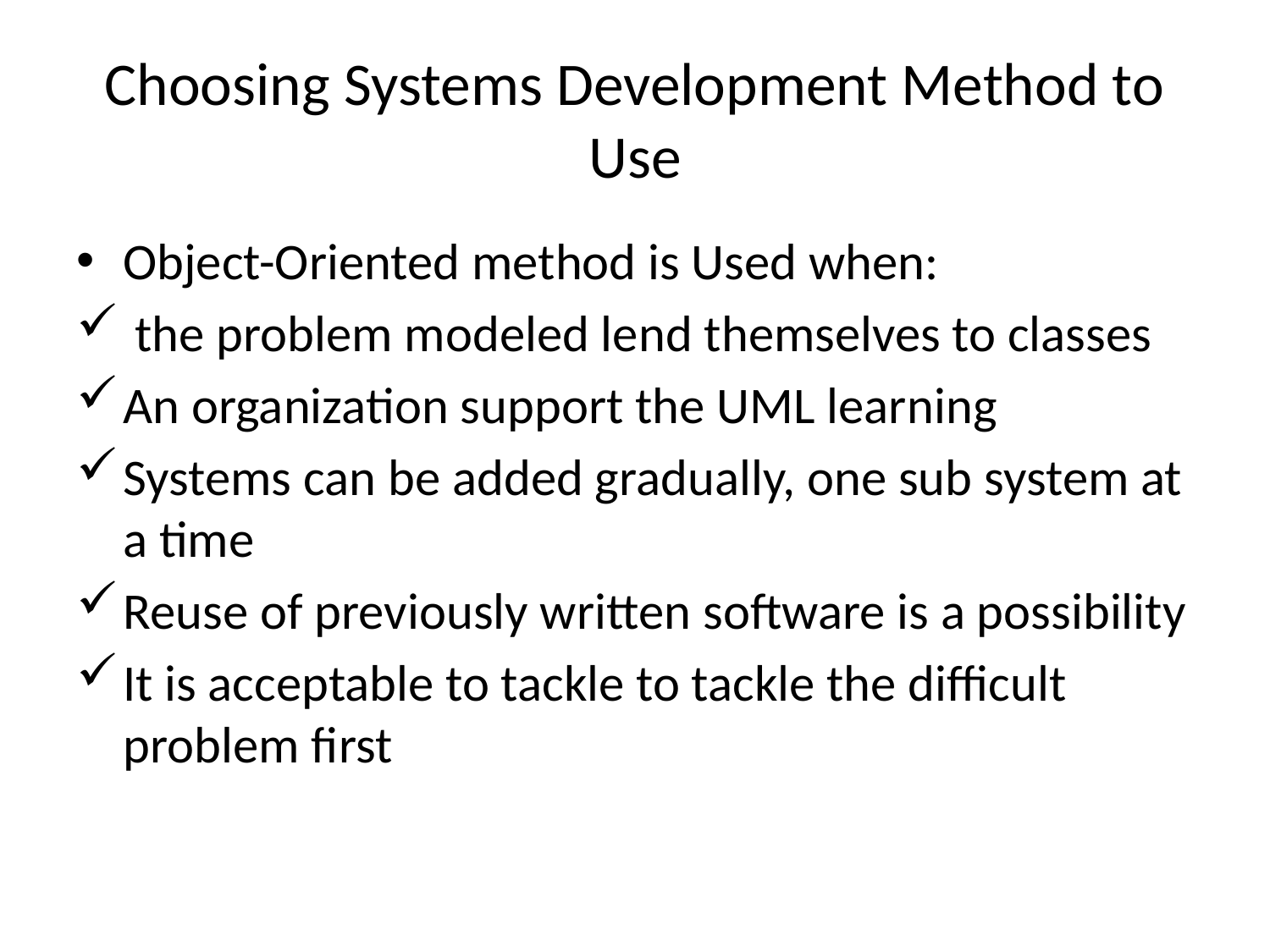

# Choosing Systems Development Method to Use
Object-Oriented method is Used when:
 the problem modeled lend themselves to classes
An organization support the UML learning
Systems can be added gradually, one sub system at a time
Reuse of previously written software is a possibility
It is acceptable to tackle to tackle the difficult problem first